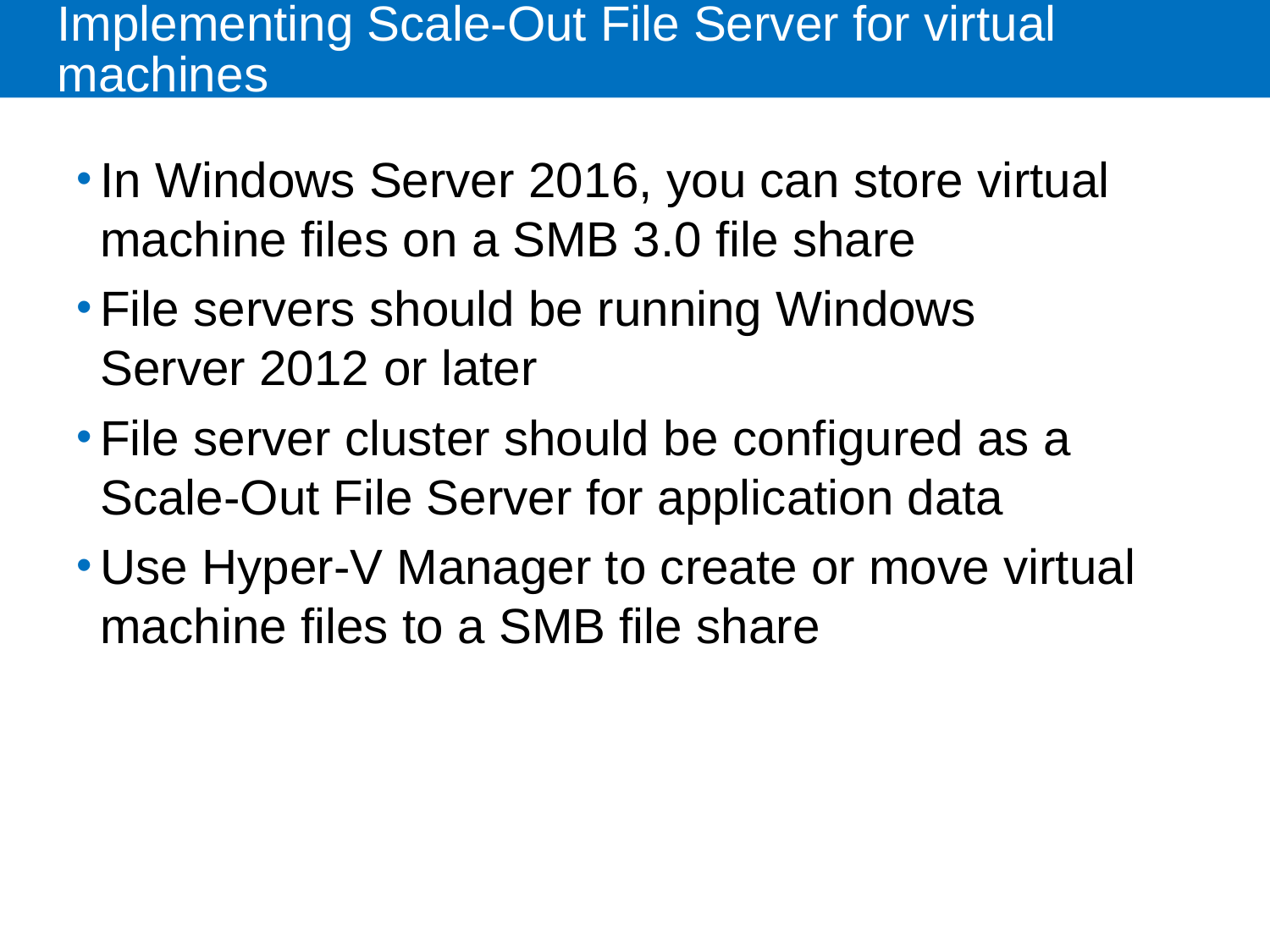

# Implementing Scale-Out File Server for virtual machines
In Windows Server 2016, you can store virtual machine files on a SMB 3.0 file share
File servers should be running Windows
Server 2012 or later
File server cluster should be configured as a Scale-Out File Server for application data
Use Hyper-V Manager to create or move virtual machine files to a SMB file share